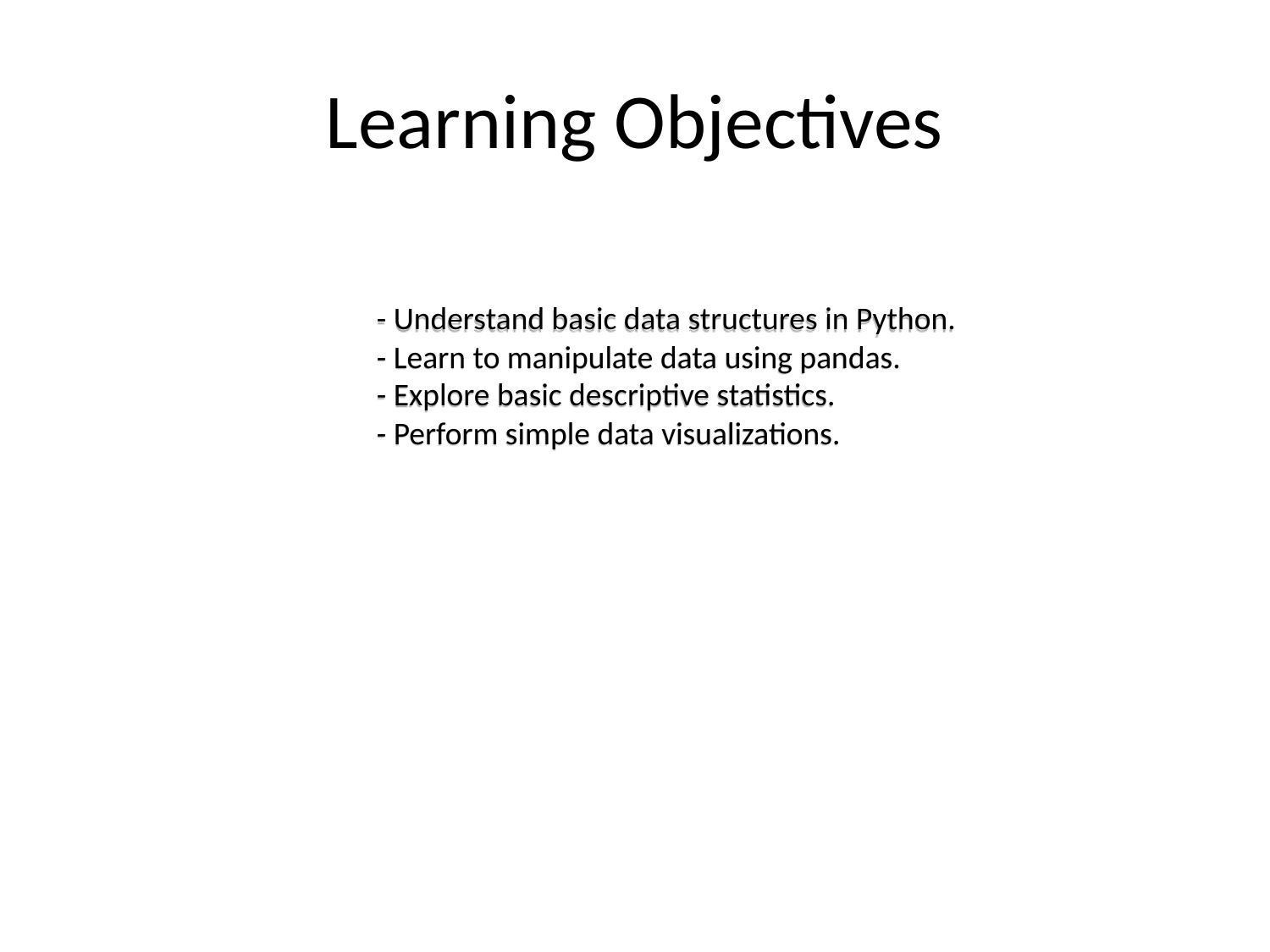

# Learning Objectives

- Understand basic data structures in Python.
- Learn to manipulate data using pandas.
- Explore basic descriptive statistics.
- Perform simple data visualizations.